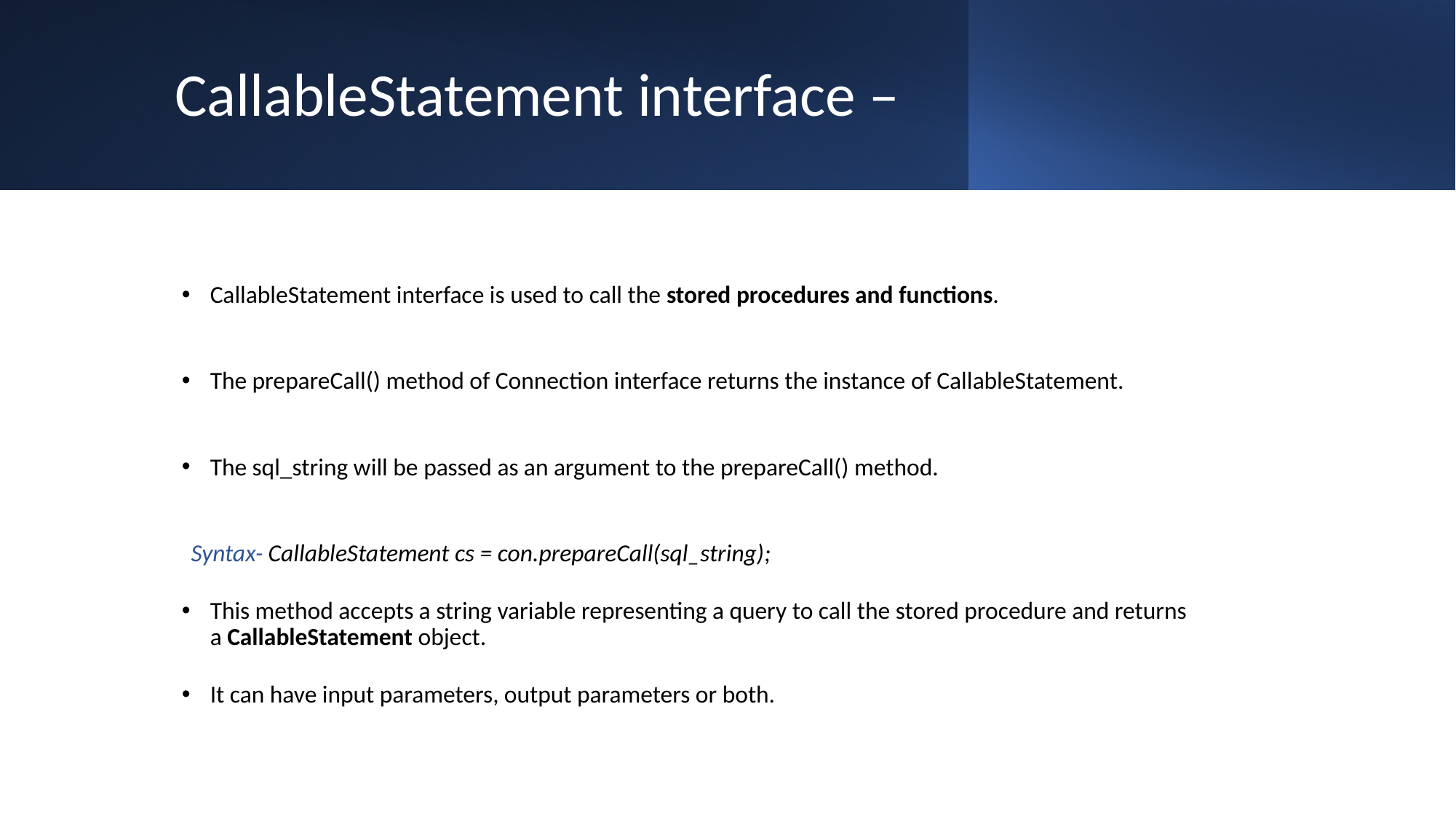

CallableStatement interface –
CallableStatement interface is used to call the stored procedures and functions.

The prepareCall() method of Connection interface returns the instance of CallableStatement.

The sql_string will be passed as an argument to the prepareCall() method.

   Syntax- CallableStatement cs = con.prepareCall(sql_string);

This method accepts a string variable representing a query to call the stored procedure and returns a CallableStatement object.

It can have input parameters, output parameters or both.